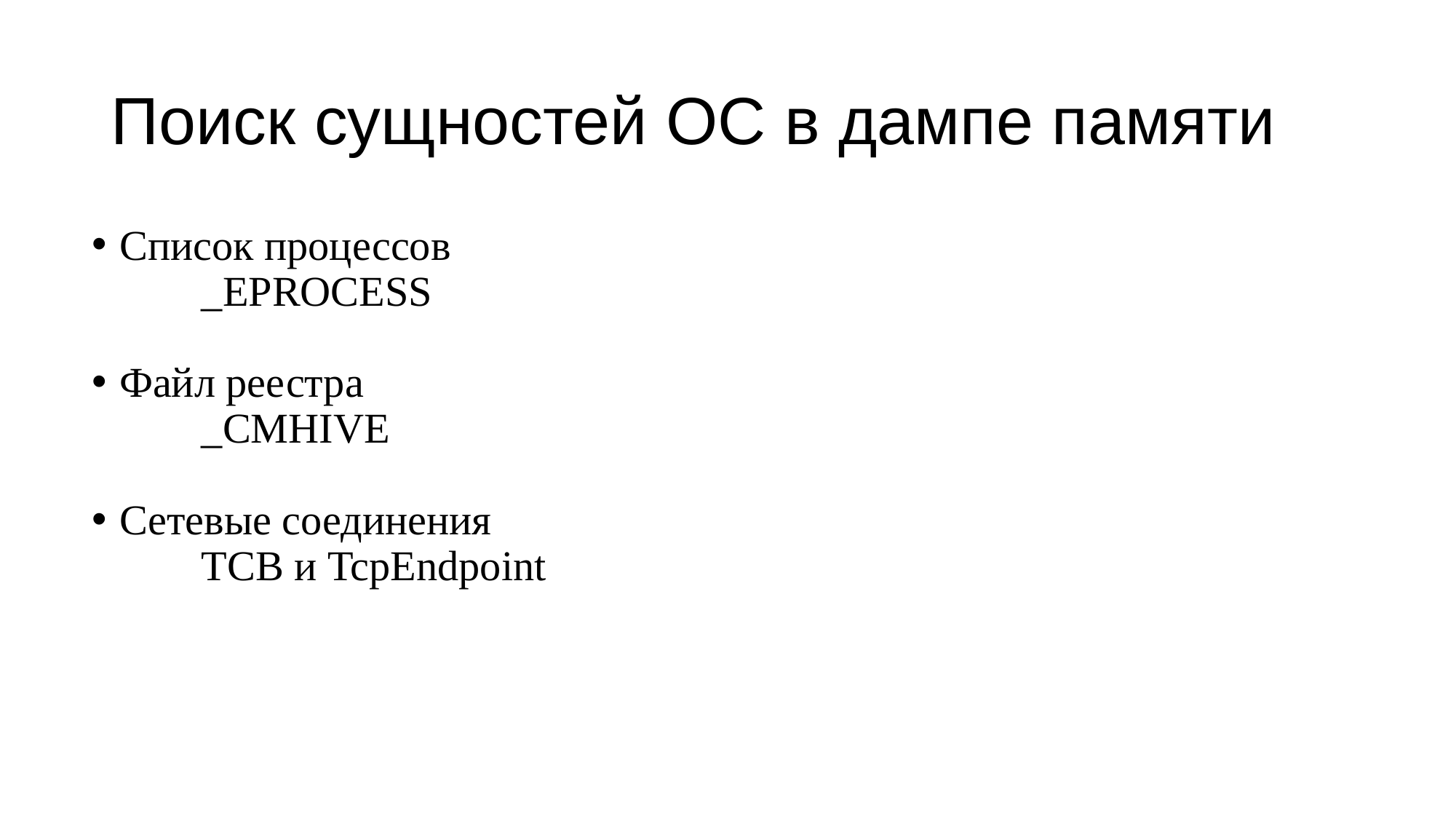

# Поиск сущностей ОС в дампе памяти
Список процессов
	_EPROCESS

Файл реестра
	_CMHIVE

Сетевые соединения
	TCB и TcpEndpoint